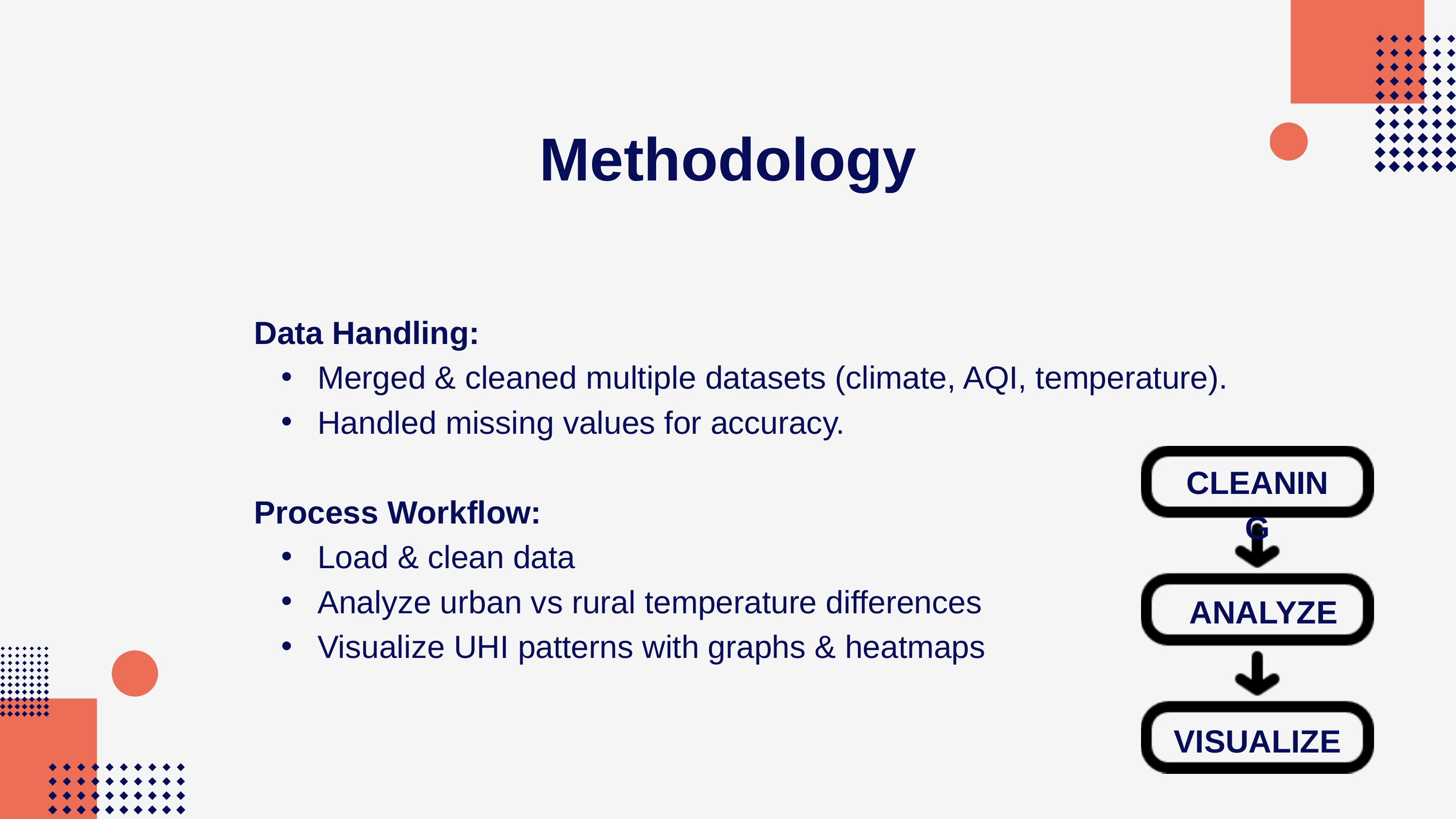

Methodology
Data Handling:
 Merged & cleaned multiple datasets (climate, AQI, temperature).
 Handled missing values for accuracy.

Process Workflow:
 Load & clean data
 Analyze urban vs rural temperature differences
 Visualize UHI patterns with graphs & heatmaps

CLEANING
ANALYZE

VISUALIZE